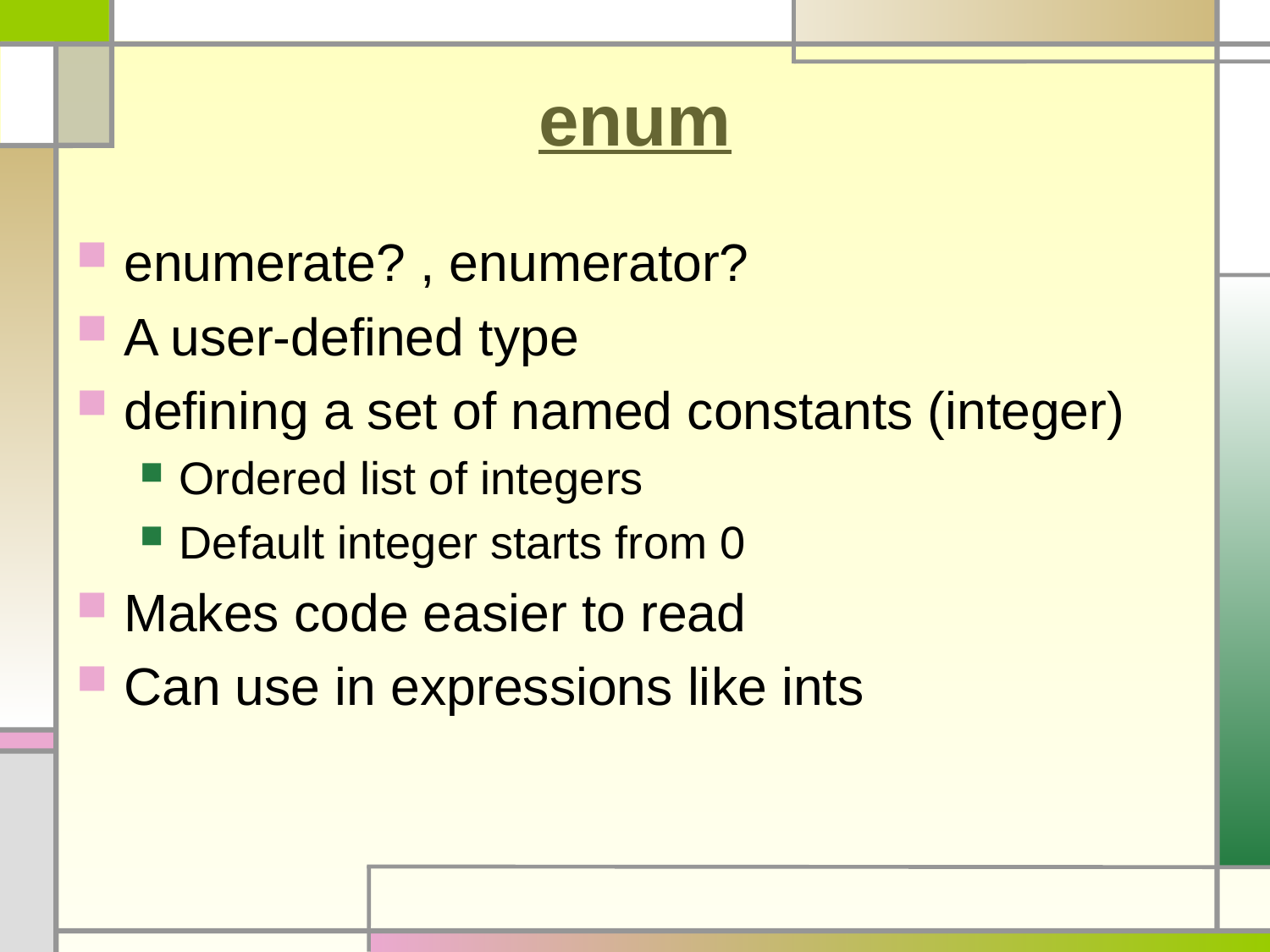

# enum
enumerate? , enumerator?
A user-defined type
defining a set of named constants (integer)
Ordered list of integers
Default integer starts from 0
Makes code easier to read
Can use in expressions like ints